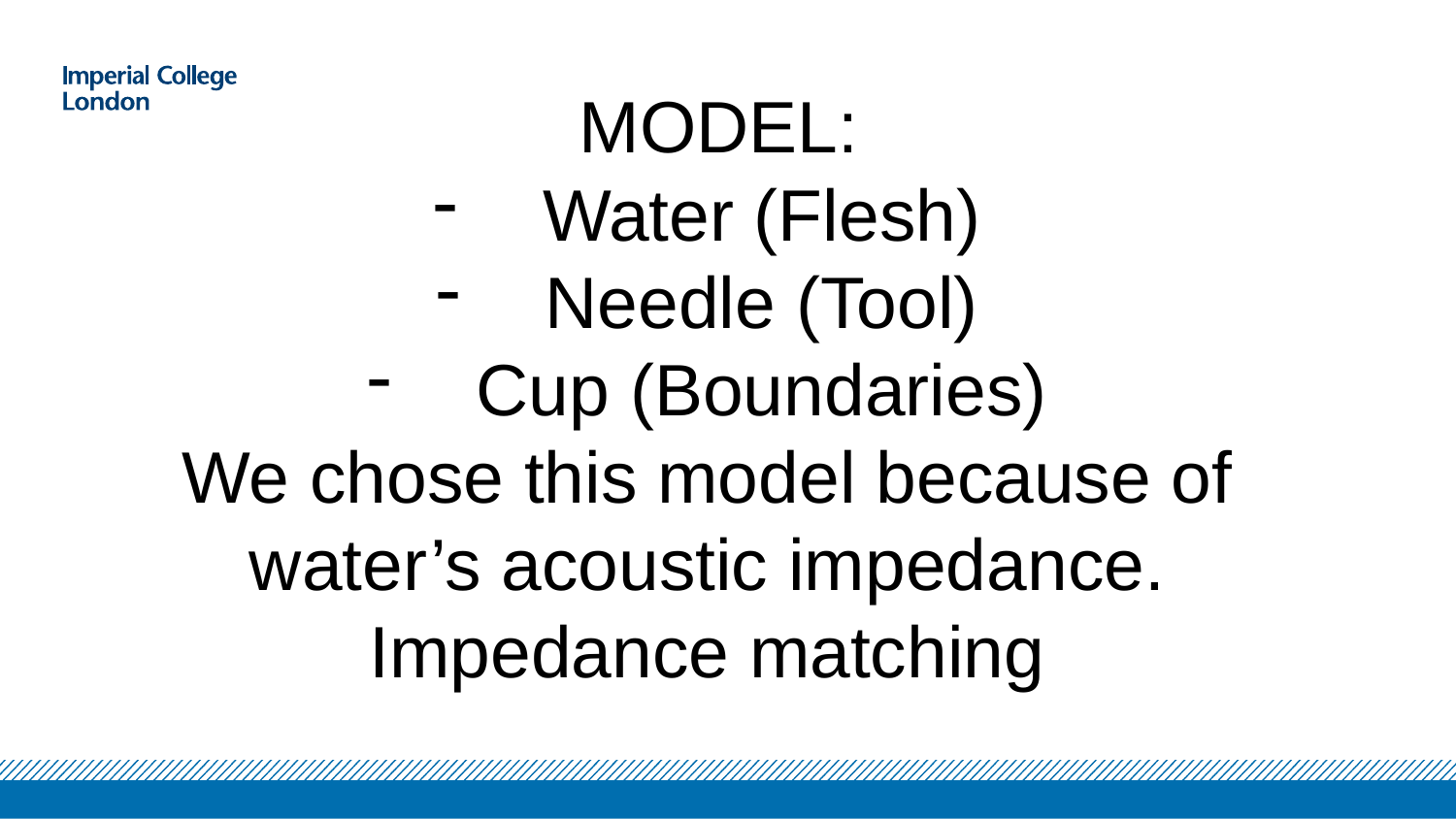

MODEL:
Water (Flesh)
Needle (Tool)
Cup (Boundaries)
We chose this model because of water’s acoustic impedance. Impedance matching